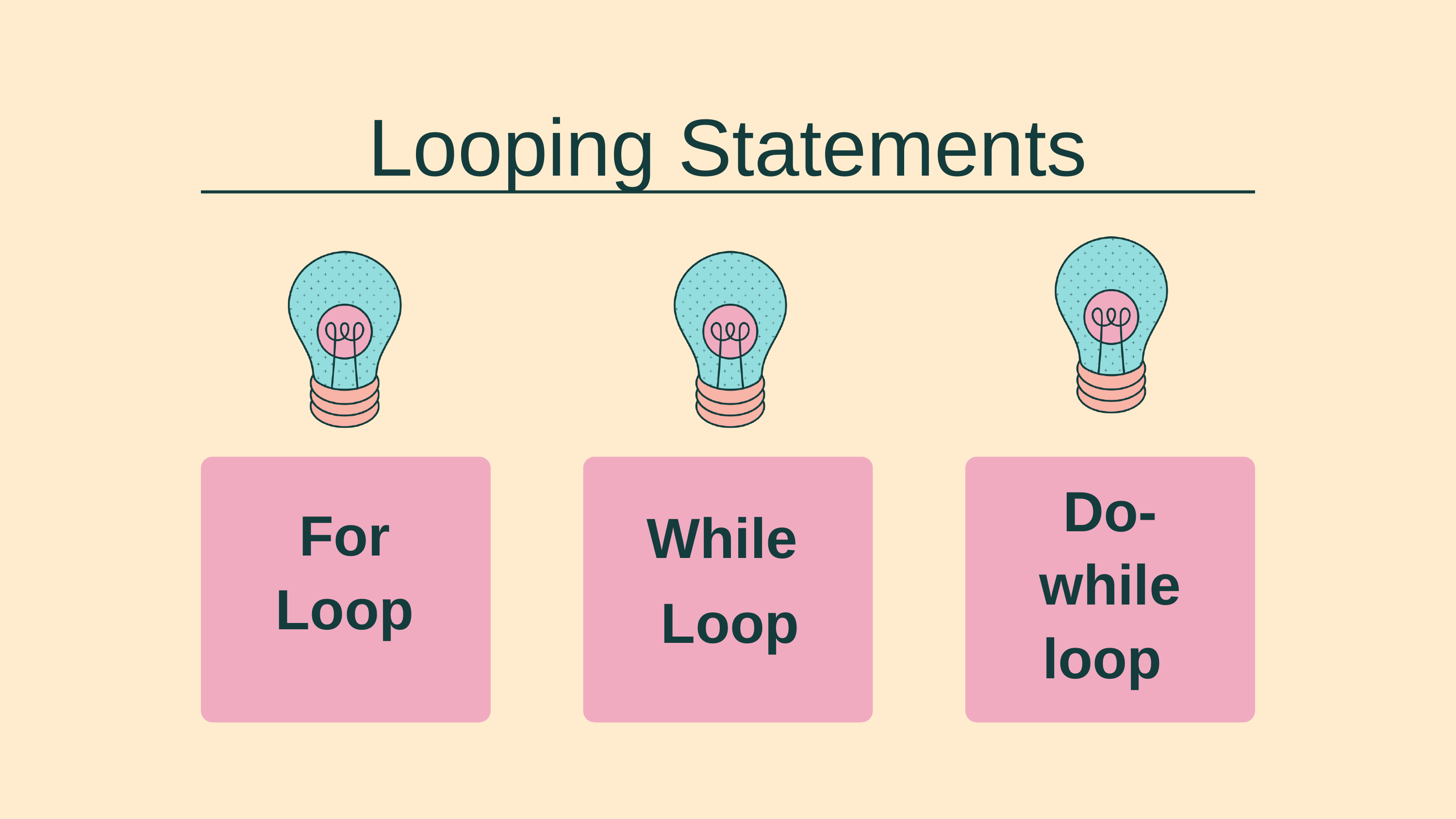

Looping Statements

Do-while loop
While  Loop
For Loop